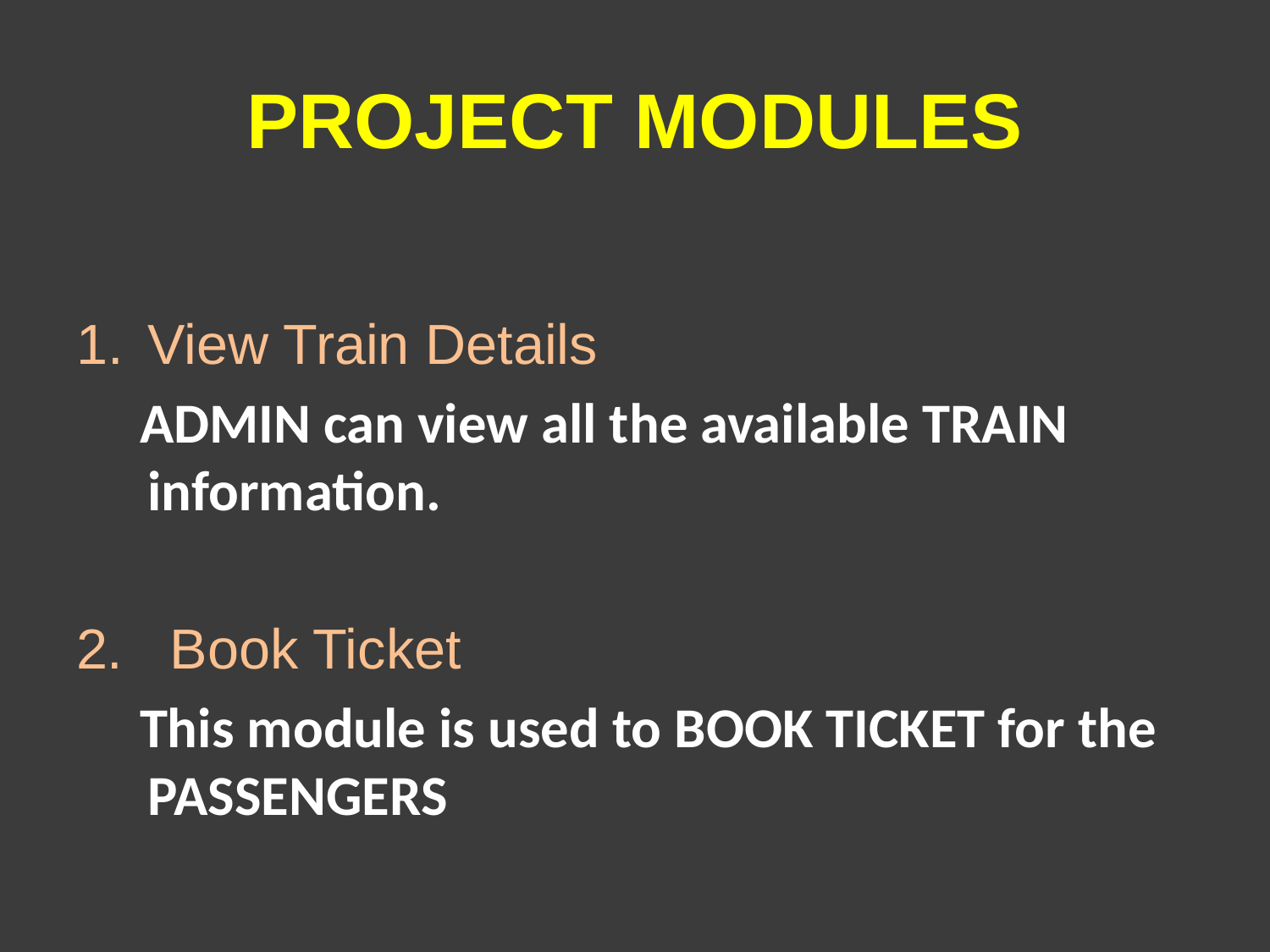

# PROJECT MODULES

View Train Details
     ADMIN can view all the available TRAIN information.

2.   Book Ticket
     This module is used to BOOK TICKET for the PASSENGERS